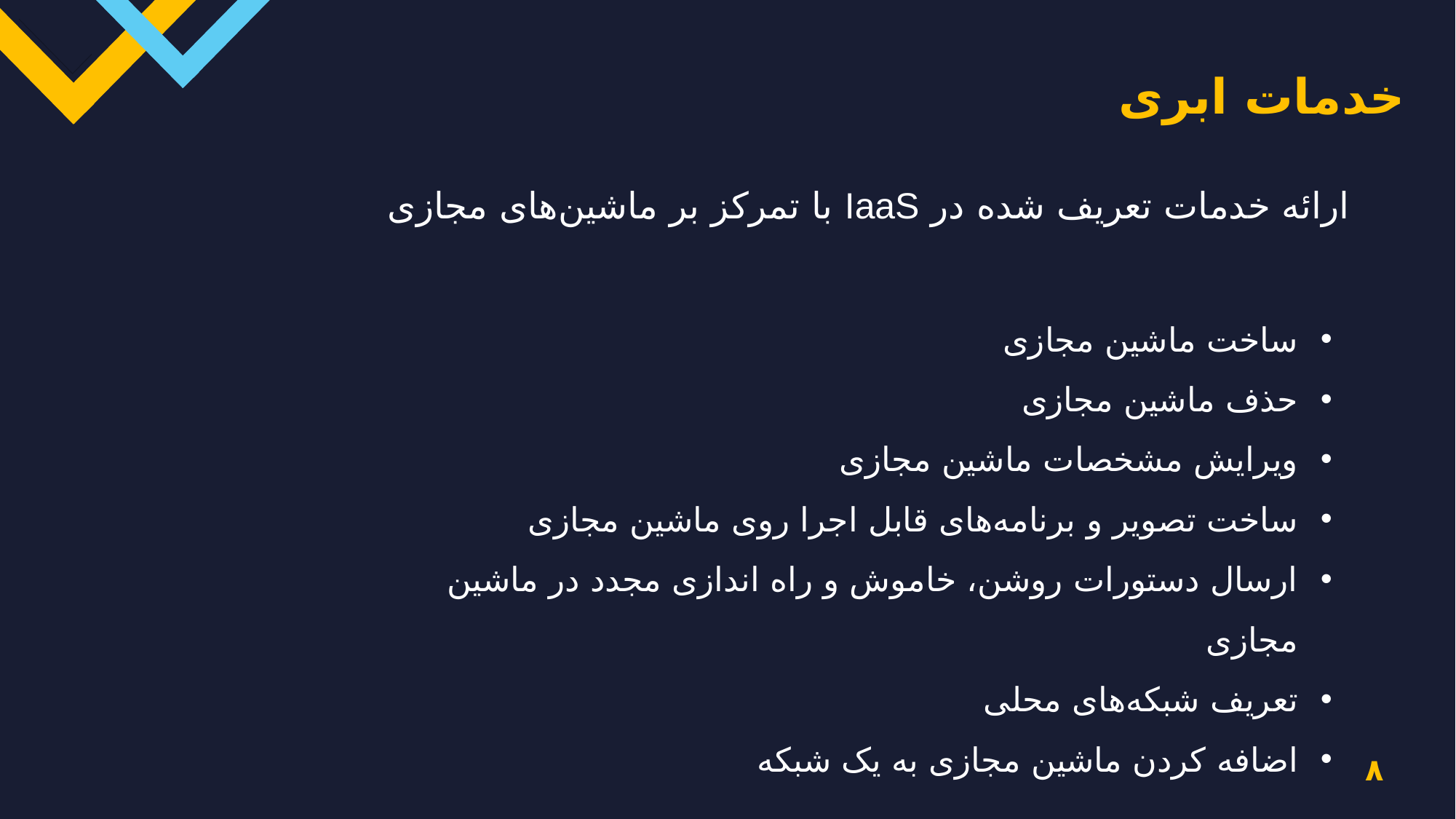

خدمات ابری
ارائه خدمات تعریف شده در IaaS با تمرکز بر ماشین‌های مجازی
ساخت ماشین مجازی
حذف ماشین مجازی
ویرایش مشخصات ماشین مجازی
ساخت تصویر و برنامه‌های قابل اجرا روی ماشین مجازی
ارسال دستورات روشن، خاموش و راه اندازی مجدد در ماشین مجازی
تعریف شبکه‌های محلی
اضافه کردن ماشین مجازی به یک شبکه

۸